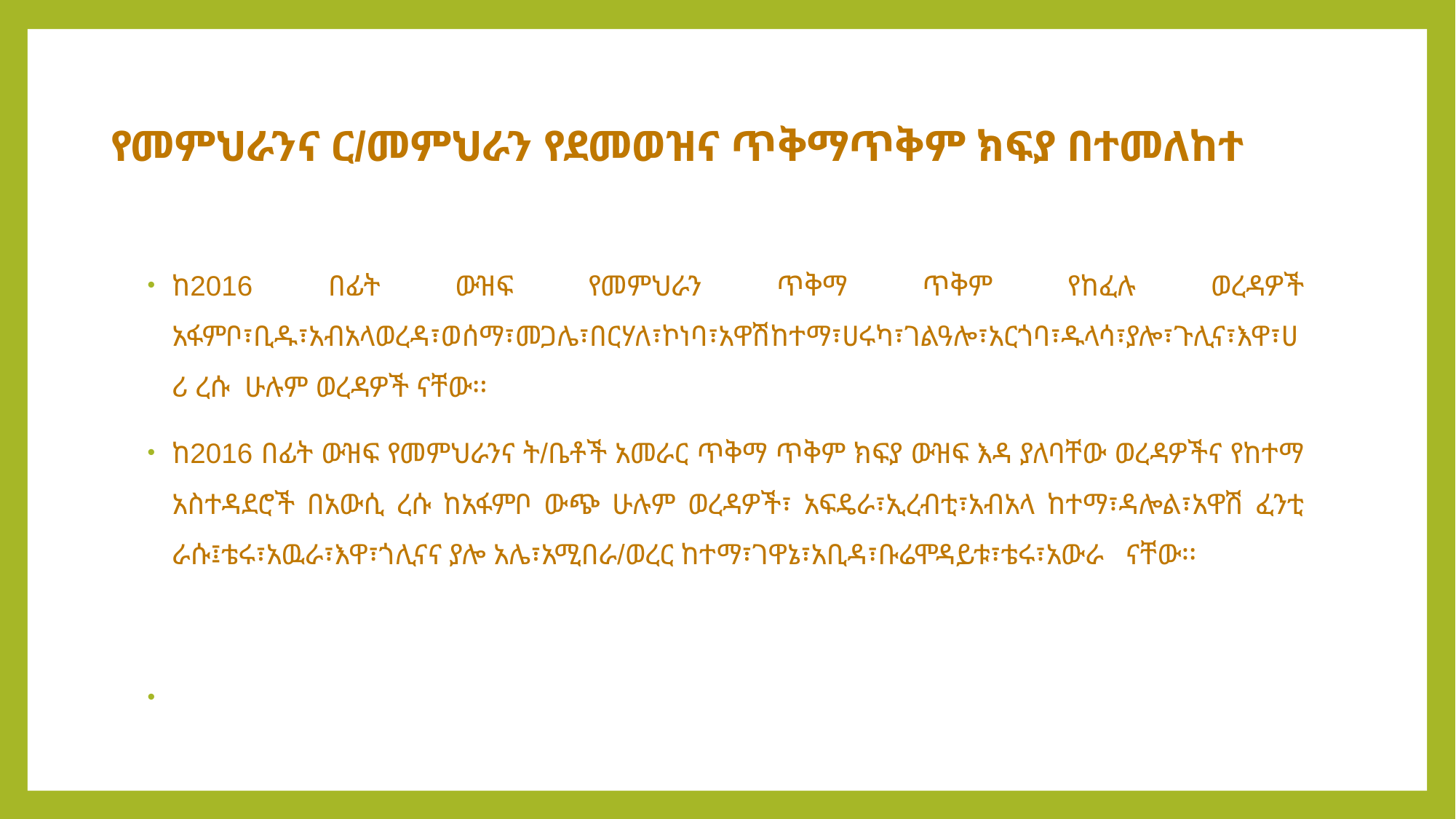

# የመምህራንና ር/መምህራን የደመወዝና ጥቅማጥቅም ክፍያ በተመለከተ
ከ2016 በፊት ውዝፍ የመምህራን ጥቅማ ጥቅም የከፈሉ ወረዳዎች አፋምቦ፣ቢዱ፣አብአላወረዳ፣ወሰማ፣መጋሌ፣በርሃለ፣ኮነባ፣አዋሽከተማ፣ሀሩካ፣ገልዓሎ፣አርጎባ፣ዱላሳ፣ያሎ፣ጉሊና፣እዋ፣ሀሪ ረሱ  ሁሉም ወረዳዎች ናቸው፡፡
ከ2016 በፊት ውዝፍ የመምህራንና ት/ቤቶች አመራር ጥቅማ ጥቅም ክፍያ ውዝፍ እዳ ያለባቸው ወረዳዎችና የከተማ አስተዳደሮች በአውሲ ረሱ ከአፋምቦ ውጭ ሁሉም ወረዳዎች፣ አፍዴራ፣ኢረብቲ፣አብአላ ከተማ፣ዳሎል፣አዋሽ ፈንቲ ራሱ፤ቴሩ፣አዉራ፣እዋ፣ጎሊናና ያሎ አሌ፣አሚበራ/ወረር ከተማ፣ገዋኔ፣አቢዳ፣ቡሬሞዳይቱ፣ቴሩ፣አውራ   ናቸው፡፡